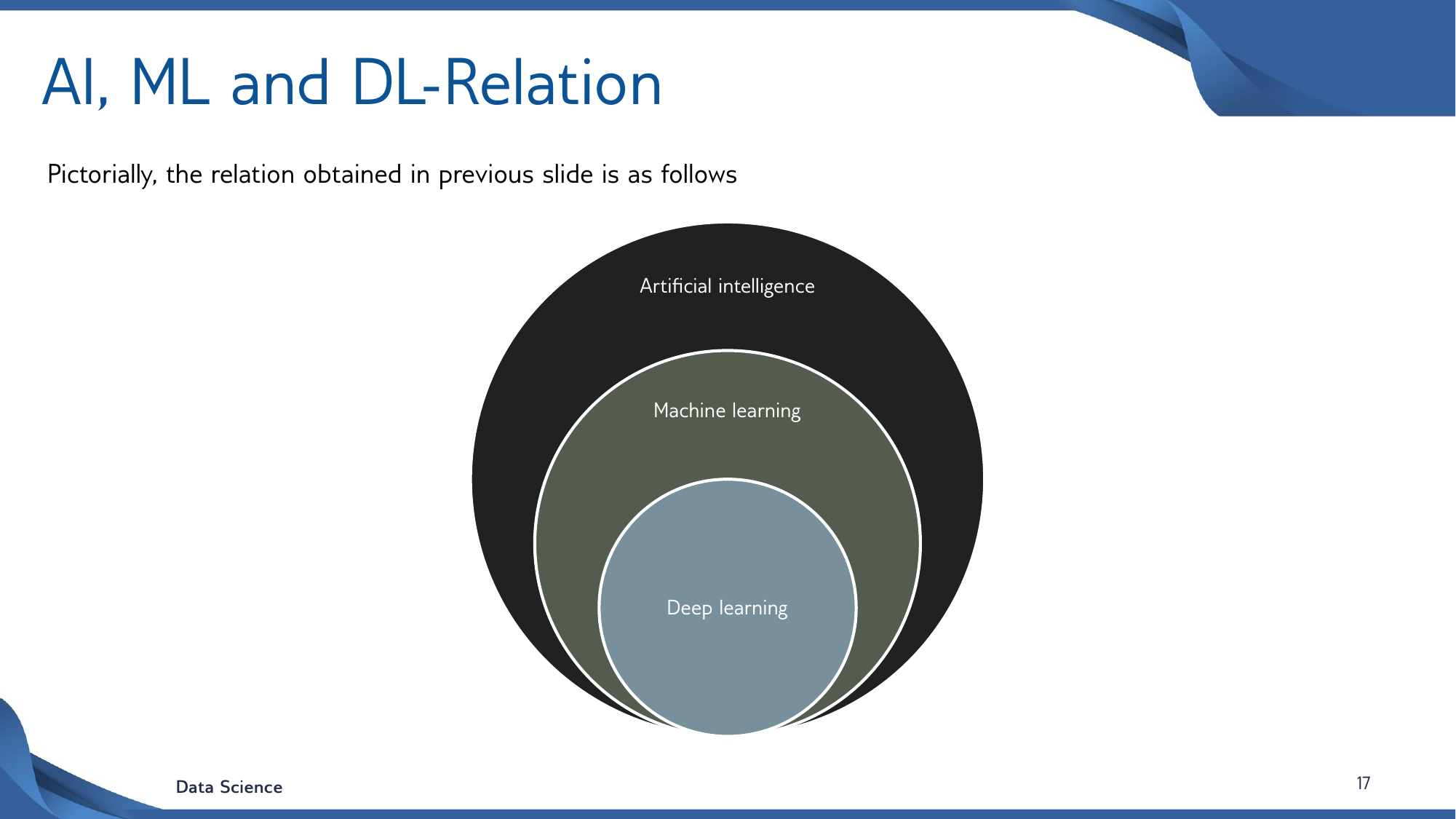

# AI, ML and DL-Relation
Pictorially, the relation obtained in previous slide is as follows
Artificial intelligence
Machine learning
Deep learning